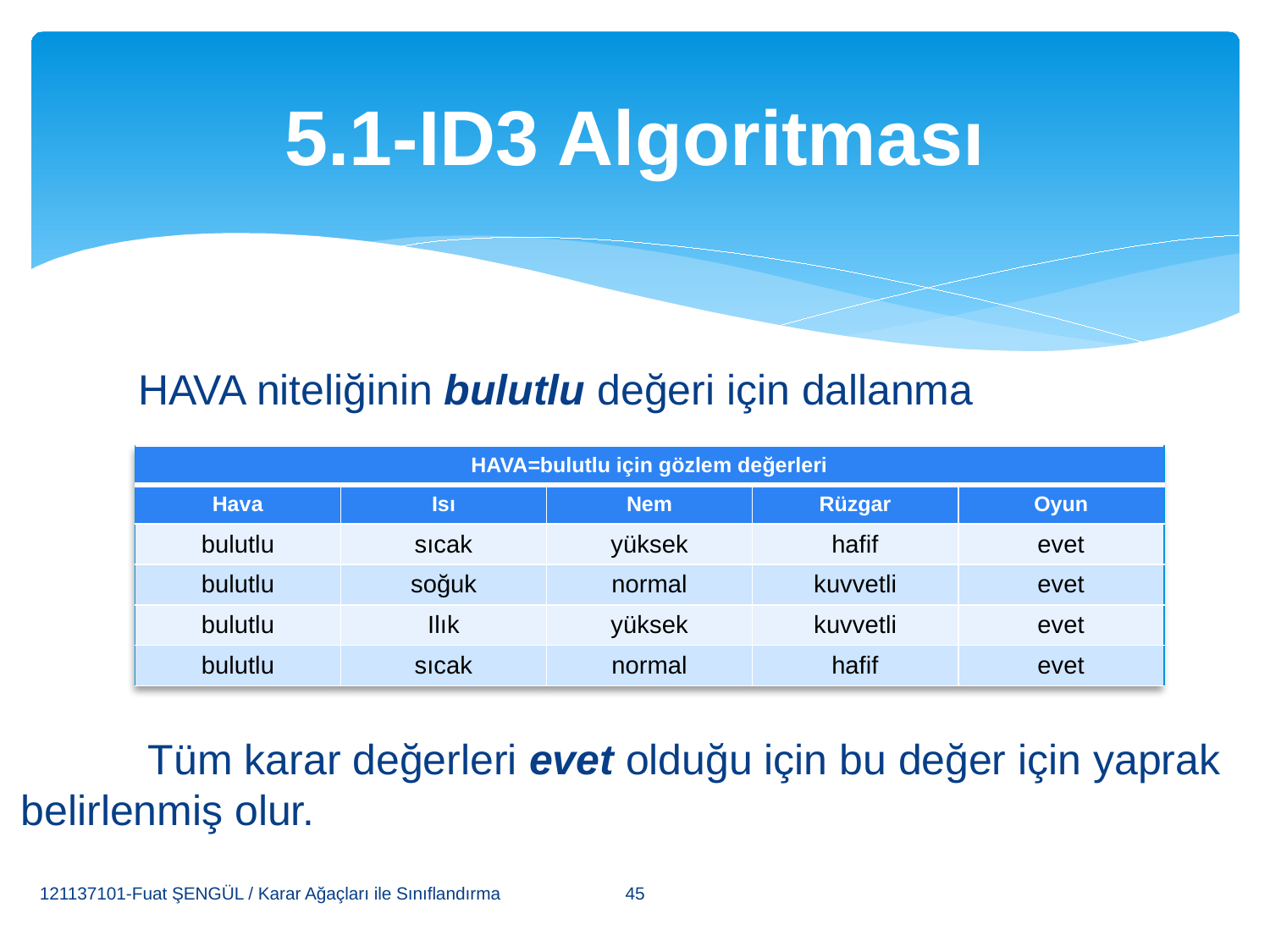

# 5.1-ID3 Algoritması
HAVA niteliğinin bulutlu değeri için dallanma
| HAVA=bulutlu için gözlem değerleri |  |  |  |  |
| --- | --- | --- | --- | --- |
| Hava | Isı | Nem | Rüzgar | Oyun |
| bulutlu | sıcak | yüksek | hafif | evet |
| bulutlu | soğuk | normal | kuvvetli | evet |
| bulutlu | Ilık | yüksek | kuvvetli | evet |
| bulutlu | sıcak | normal | hafif | evet |
	Tüm karar değerleri evet olduğu için bu değer için yaprak
belirlenmiş olur.
45
121137101-Fuat ŞENGÜL / Karar Ağaçları ile Sınıflandırma